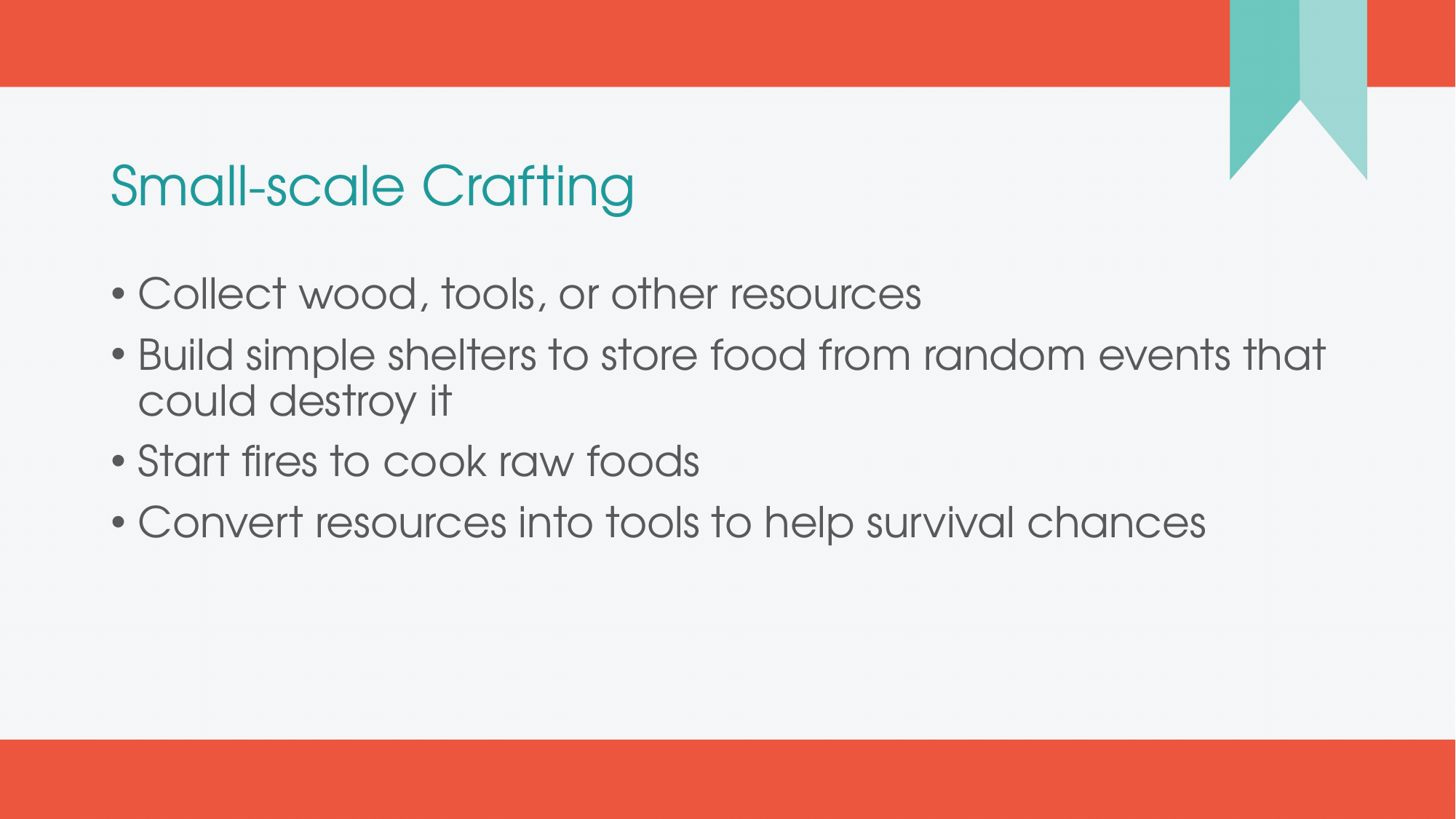

# Small-scale Crafting
Collect wood, tools, or other resources
Build simple shelters to store food from random events that could destroy it
Start fires to cook raw foods
Convert resources into tools to help survival chances